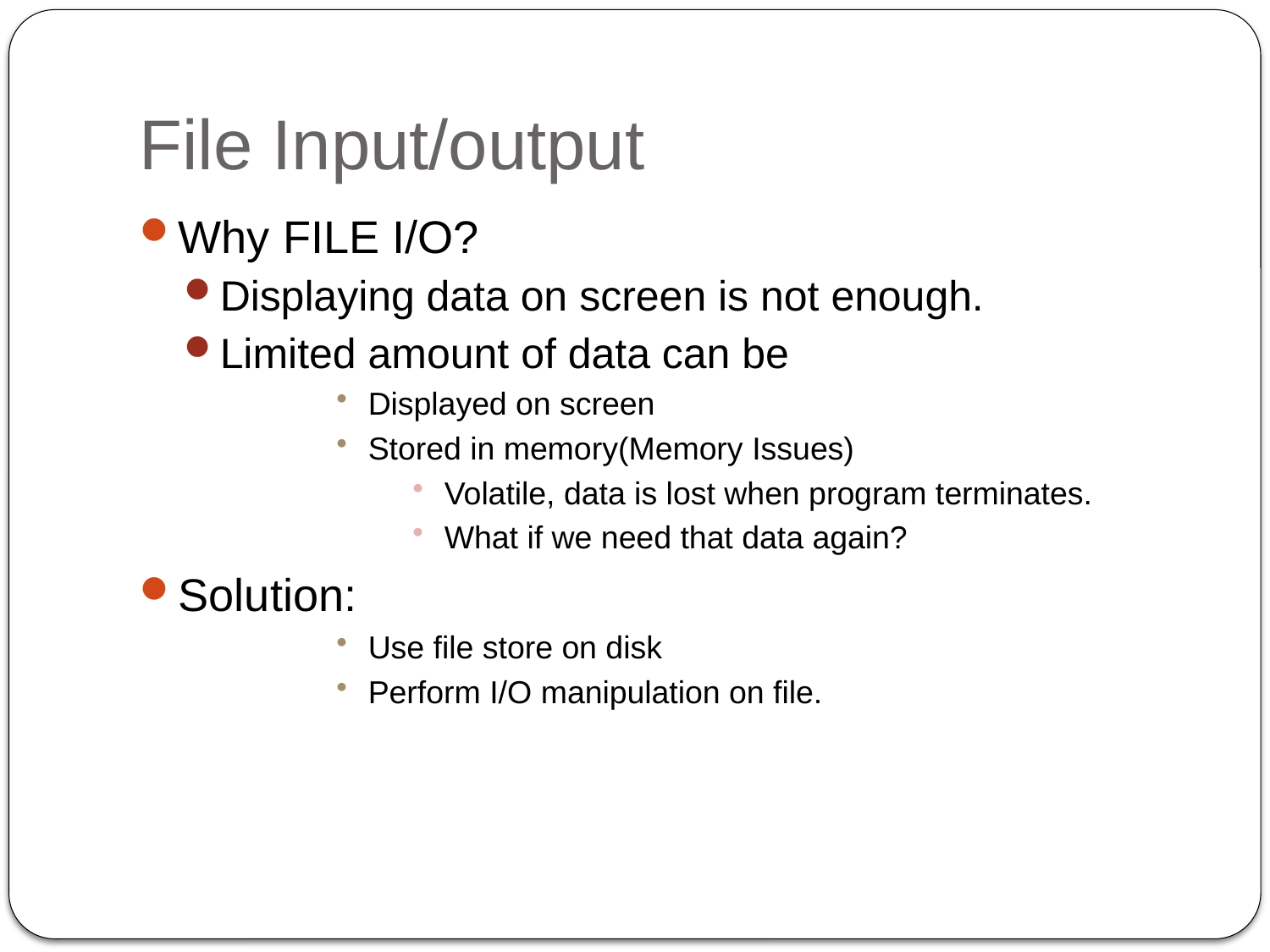

# File Input/output
Why FILE I/O?
Displaying data on screen is not enough.
Limited amount of data can be
Displayed on screen
Stored in memory(Memory Issues)
Volatile, data is lost when program terminates.
What if we need that data again?
Solution:
Use file store on disk
Perform I/O manipulation on file.